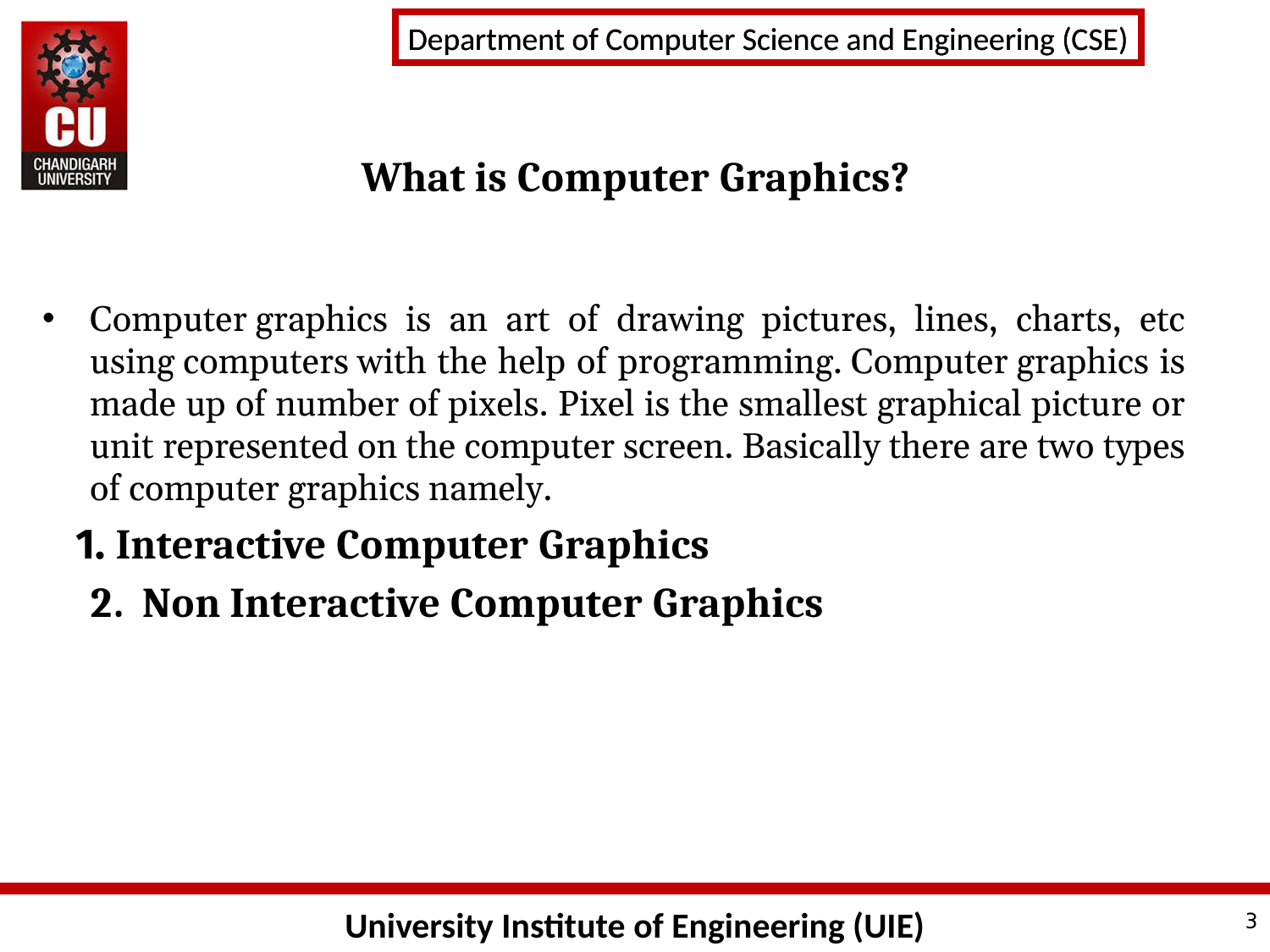

# What is Computer Graphics?
Computer graphics is an art of drawing pictures, lines, charts, etc using computers with the help of programming. Computer graphics is made up of number of pixels. Pixel is the smallest graphical picture or unit represented on the computer screen. Basically there are two types of computer graphics namely.
   1. Interactive Computer Graphics
     2.  Non Interactive Computer Graphics
3